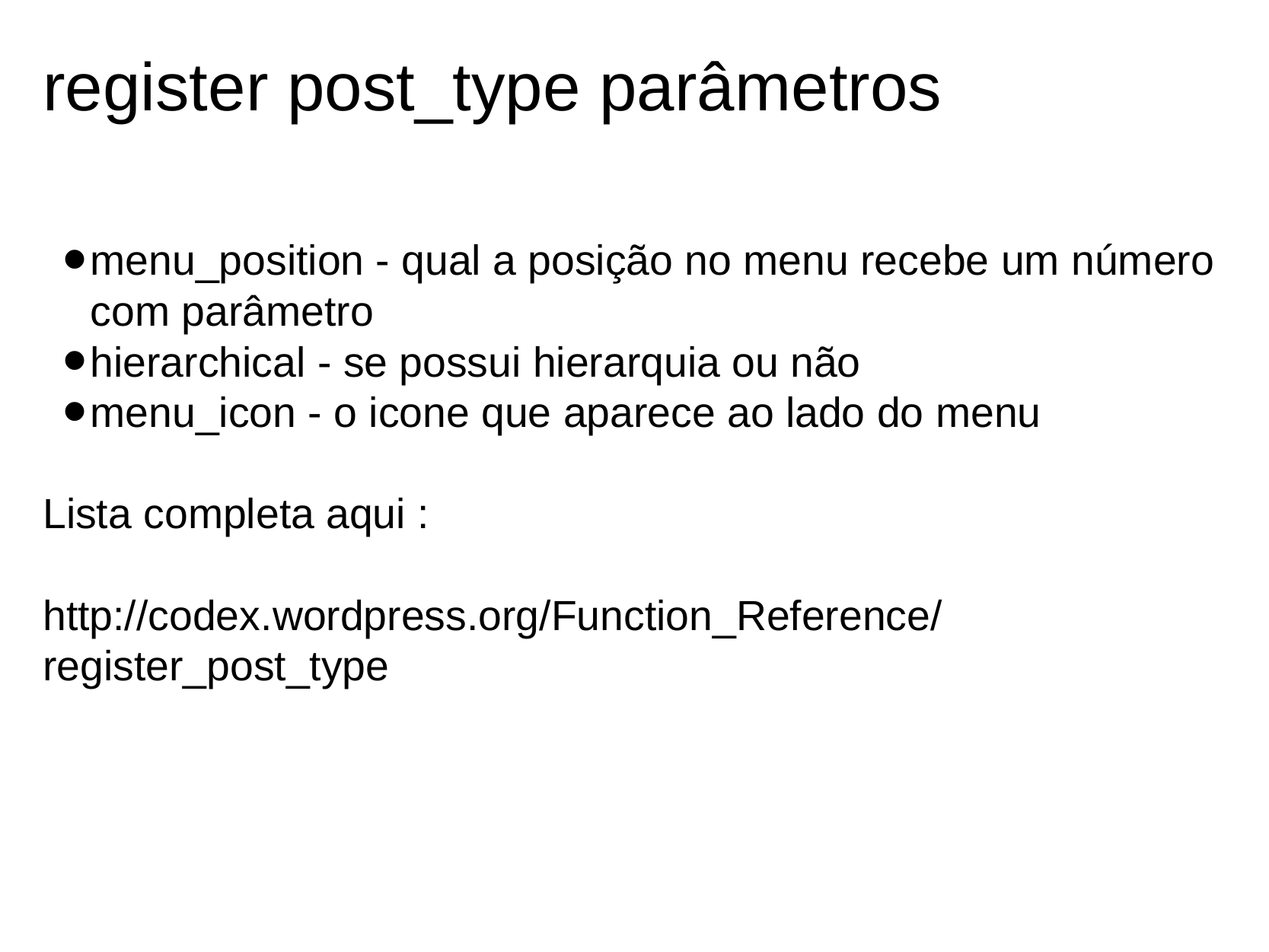

# register post_type parâmetros
menu_position - qual a posição no menu recebe um número com parâmetro
hierarchical - se possui hierarquia ou não
menu_icon - o icone que aparece ao lado do menu

Lista completa aqui :

http://codex.wordpress.org/Function_Reference/register_post_type